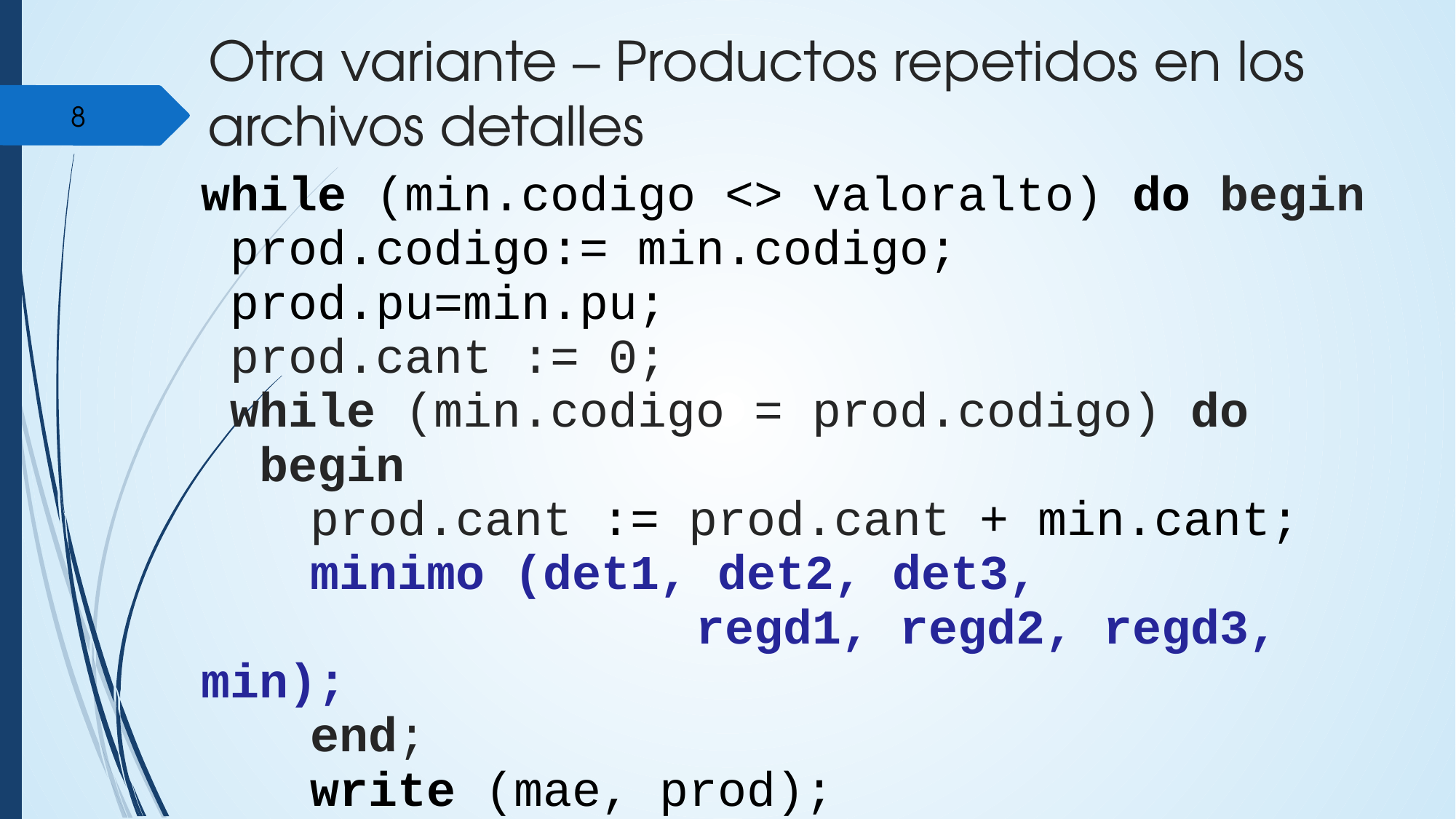

Otra variante – Productos repetidos en los archivos detalles
8
while (min.codigo <> valoralto) do begin
 prod.codigo:= min.codigo;
 prod.pu=min.pu;
 prod.cant := 0;
 while (min.codigo = prod.codigo) do        begin
	prod.cant := prod.cant + min.cant;
	minimo (det1, det2, det3,
				  regd1, regd2, regd3, min);
	end;
	write (mae, prod);
end;